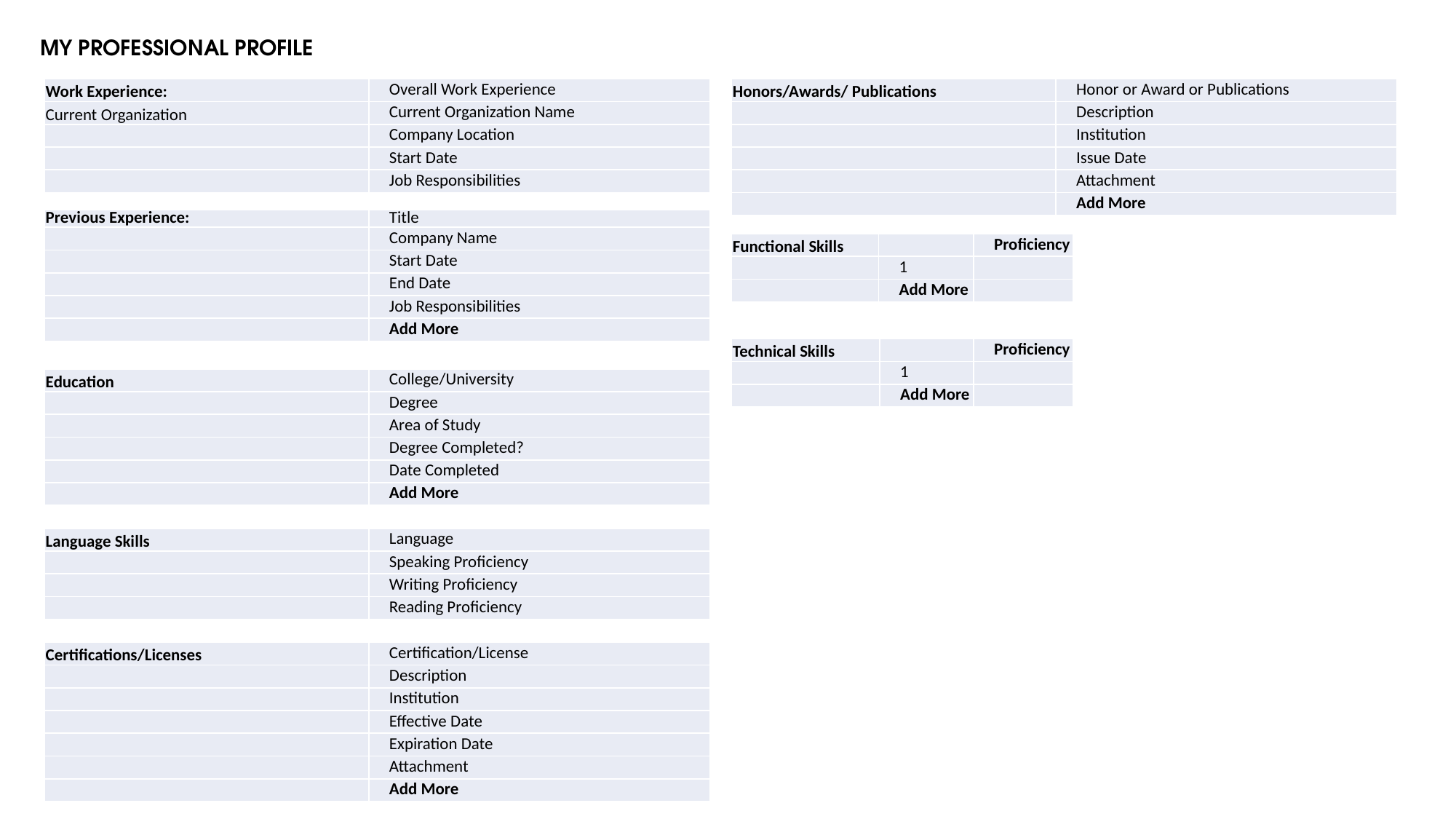

# MY PROFESSIONAL PROFILE
| Work Experience: | Overall Work Experience |
| --- | --- |
| Current Organization | Current Organization Name |
|  | Company Location |
|  | Start Date |
|  | Job Responsibilities |
| Honors/Awards/ Publications | Honor or Award or Publications |
| --- | --- |
|  | Description |
|  | Institution |
|  | Issue Date |
|  | Attachment |
|  | Add More |
| Previous Experience: | Title |
| --- | --- |
|  | Company Name |
|  | Start Date |
|  | End Date |
|  | Job Responsibilities |
|  | Add More |
| Functional Skills |  | Proficiency |
| --- | --- | --- |
|  | 1 |  |
|  | Add More |  |
| Technical Skills |  | Proficiency |
| --- | --- | --- |
|  | 1 |  |
|  | Add More |  |
| Education | College/University |
| --- | --- |
|  | Degree |
|  | Area of Study |
|  | Degree Completed? |
|  | Date Completed |
|  | Add More |
| Language Skills | Language |
| --- | --- |
|  | Speaking Proficiency |
|  | Writing Proficiency |
|  | Reading Proficiency |
| Certifications/Licenses | Certification/License |
| --- | --- |
|  | Description |
|  | Institution |
|  | Effective Date |
|  | Expiration Date |
|  | Attachment |
|  | Add More |